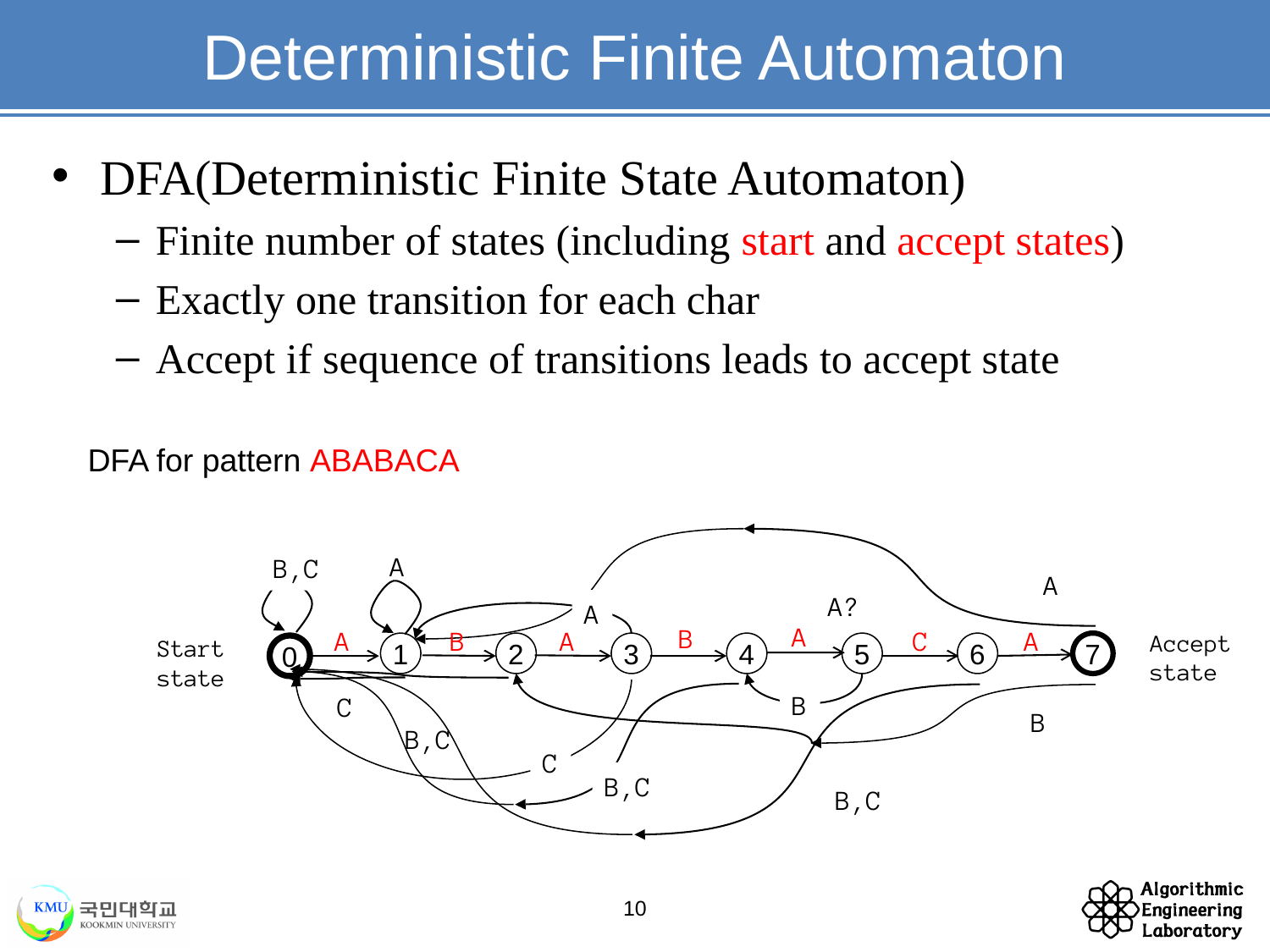

# Deterministic Finite Automaton
DFA(Deterministic Finite State Automaton)
Finite number of states (including start and accept states)
Exactly one transition for each char
Accept if sequence of transitions leads to accept state
DFA for pattern ABABACA
A
B,C
A

A?
A
A
B
A
B
A
C
A
Accept
state
Start
state
1
2
3
4
5
6
7
0

B
C
B
B,C
C
B,C
B,C
10